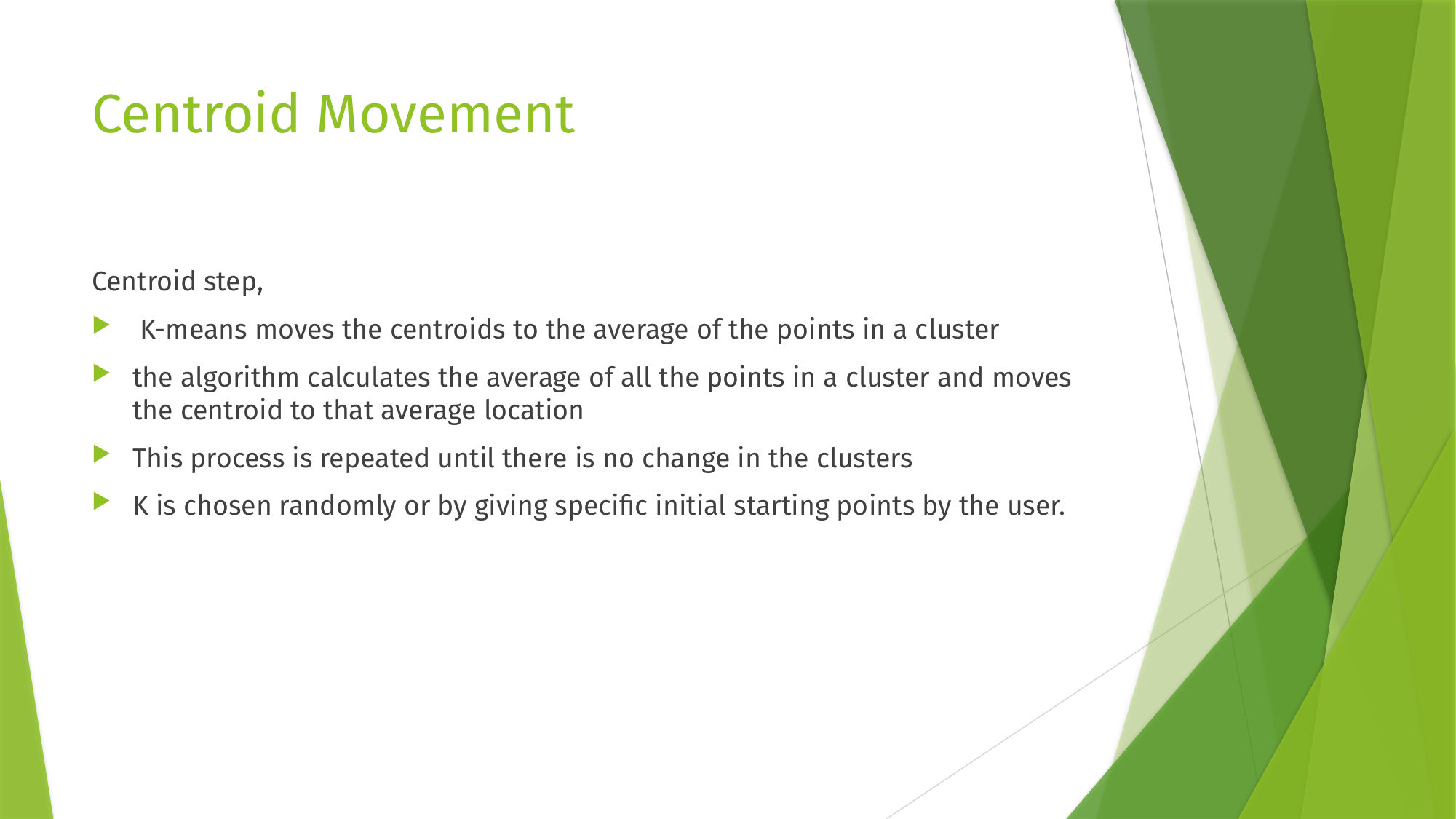

# Centroid Movement
Centroid step,
 K-means moves the centroids to the average of the points in a cluster
the algorithm calculates the average of all the points in a cluster and moves the centroid to that average location
This process is repeated until there is no change in the clusters
K is chosen randomly or by giving specific initial starting points by the user.